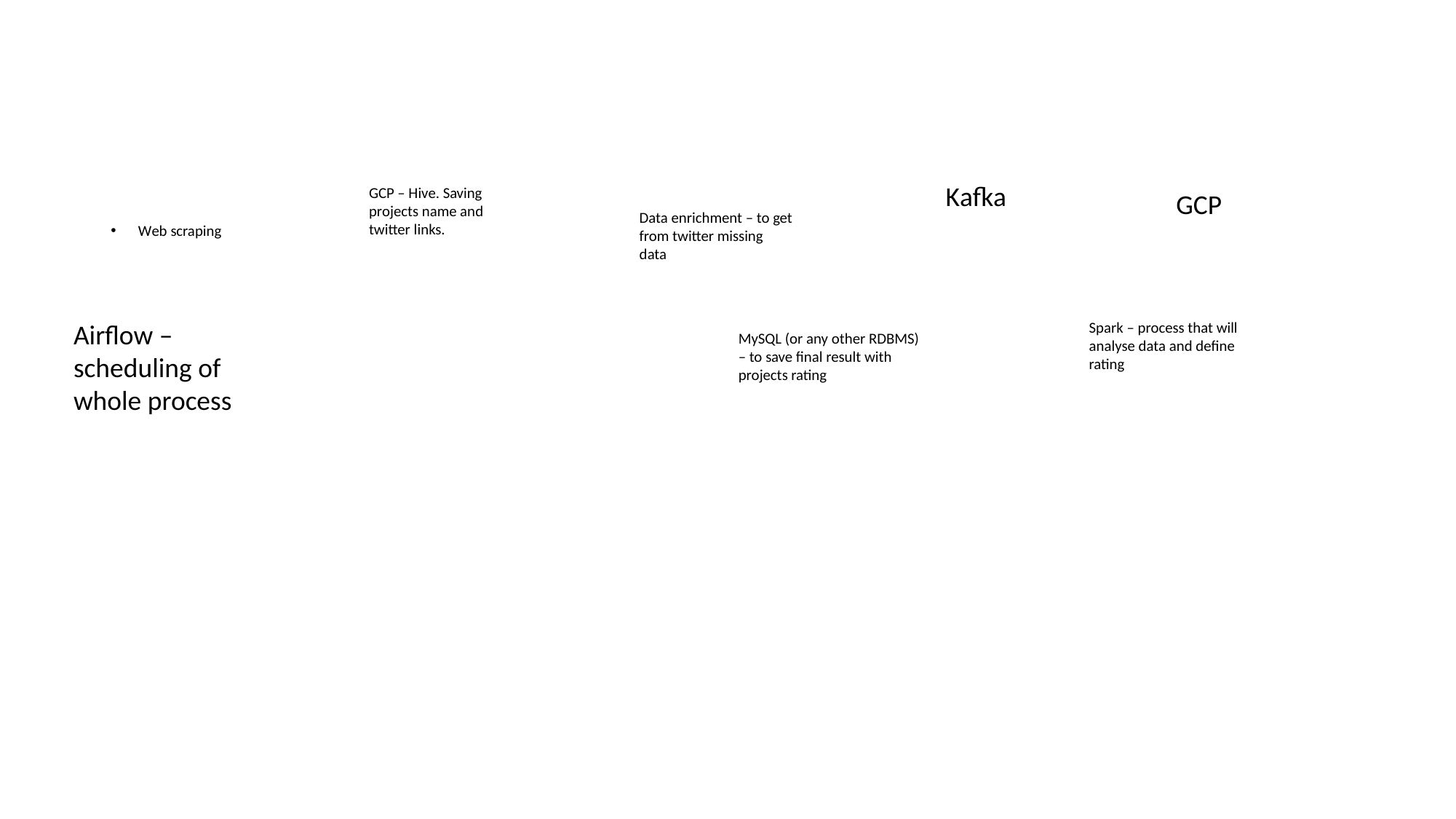

Kafka
GCP – Hive. Saving projects name and twitter links.
GCP
Data enrichment – to get from twitter missing data
Web scraping
Airflow – scheduling of whole process
Spark – process that will analyse data and define rating
MySQL (or any other RDBMS) – to save final result with projects rating